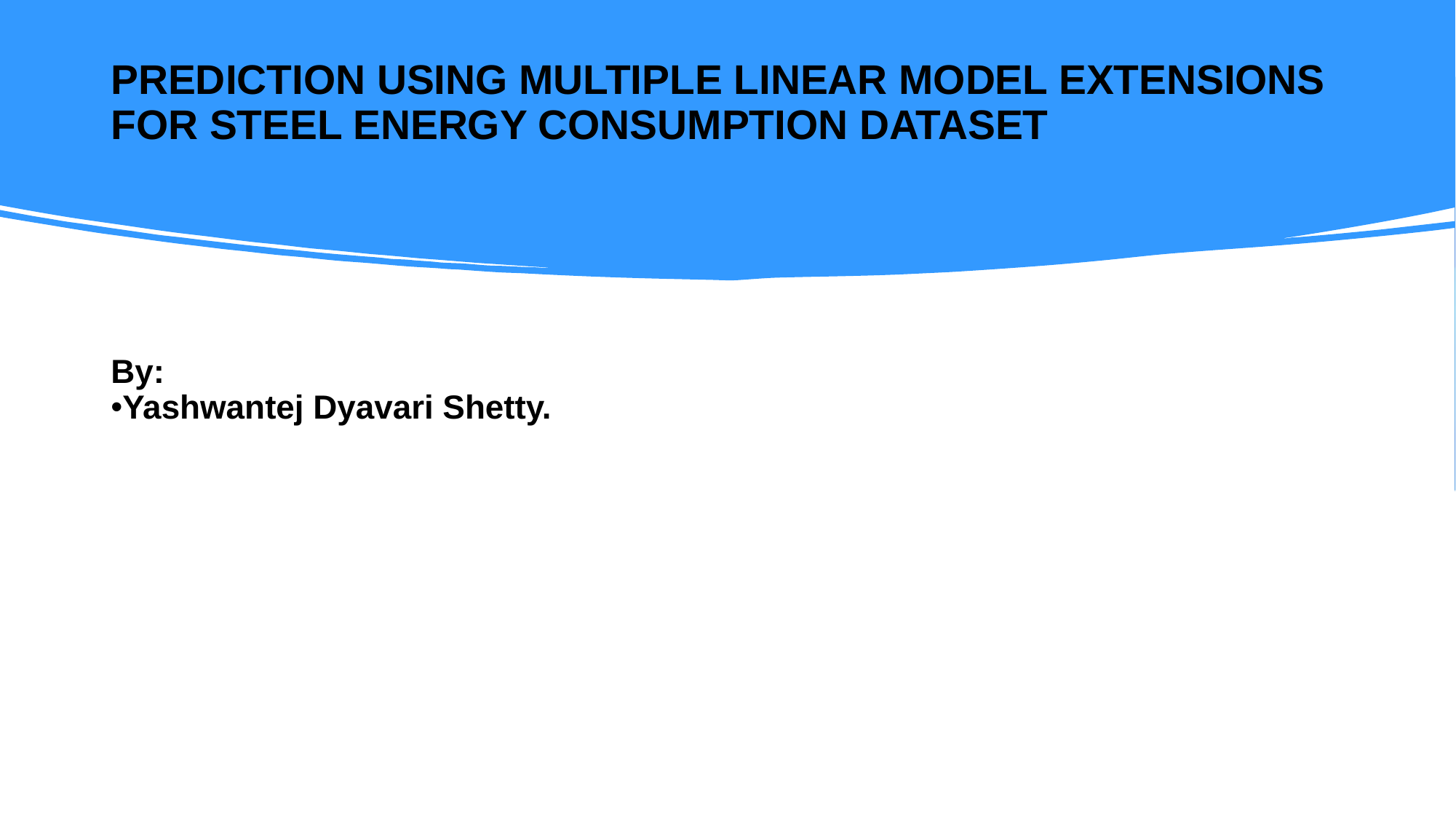

# prediction using Multiple Linear Model Extensions for steel energy consumption dataset

By:
Yashwantej Dyavari Shetty.